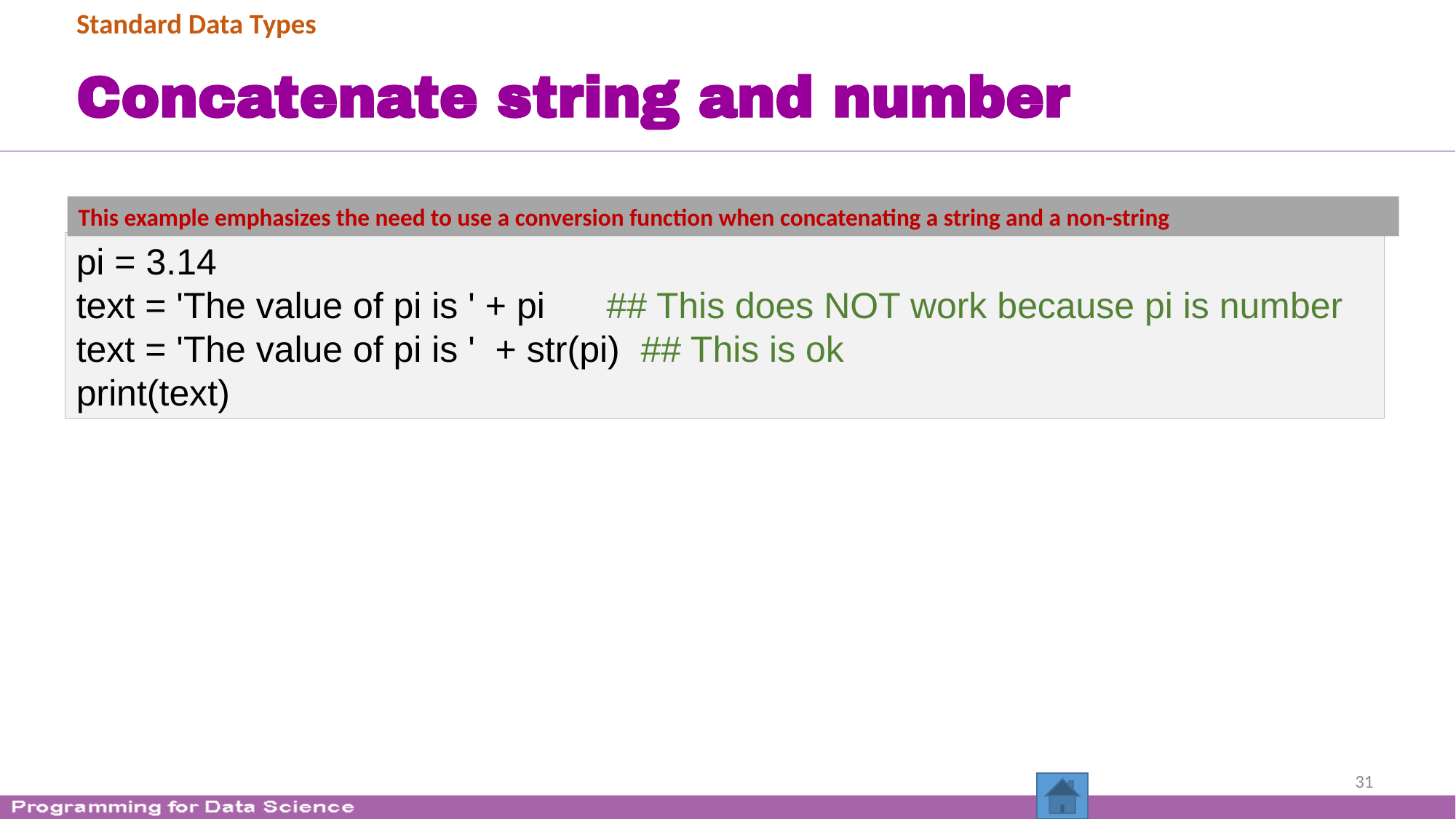

Standard Data Types
# Concatenate string and number
This example emphasizes the need to use a conversion function when concatenating a string and a non-string
pi = 3.14
text = 'The value of pi is ' + pi      ## This does NOT work because pi is number
text = 'The value of pi is '  + str(pi)  ## This is ok
print(text)
31